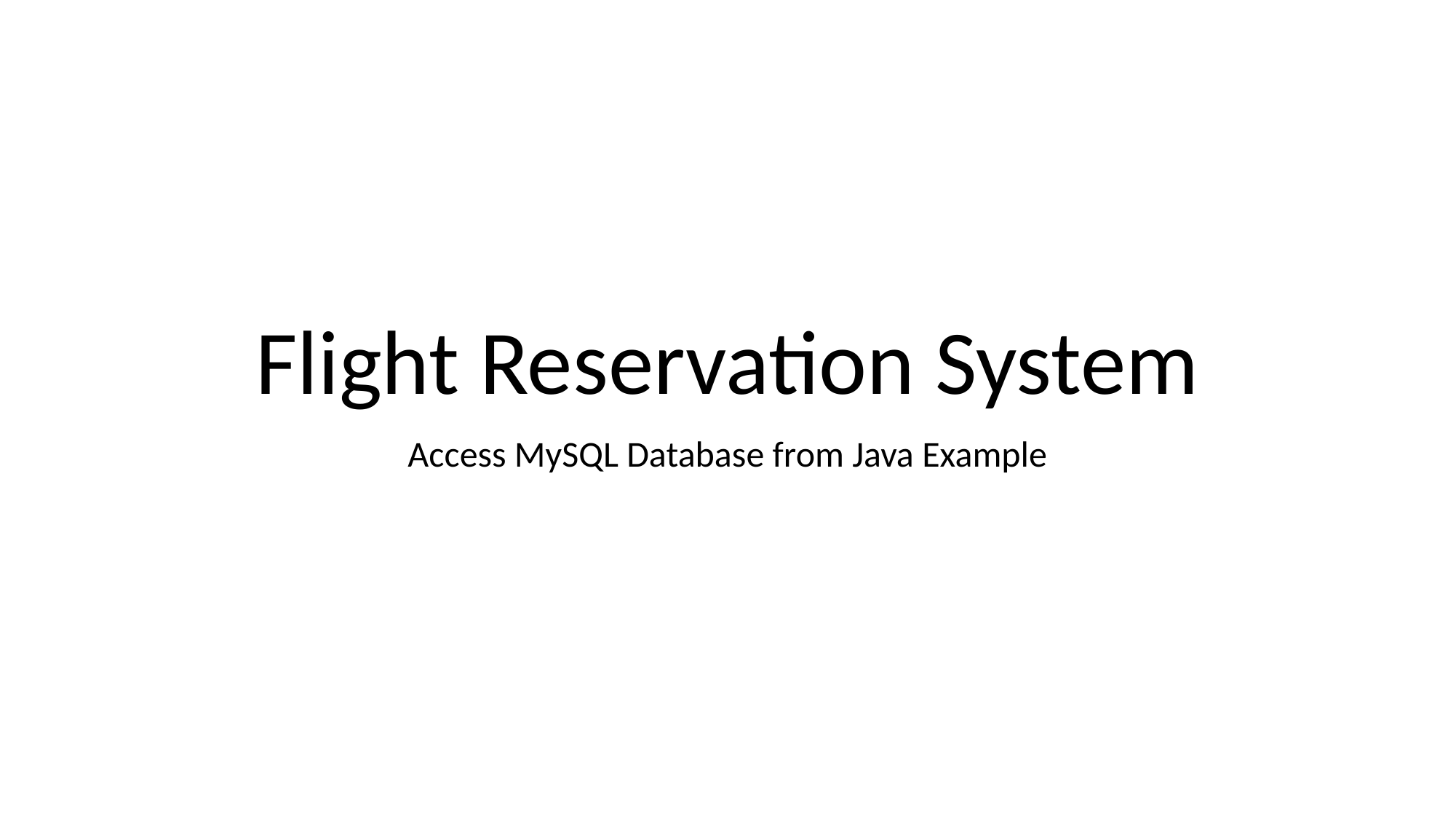

# Flight Reservation System
Access MySQL Database from Java Example